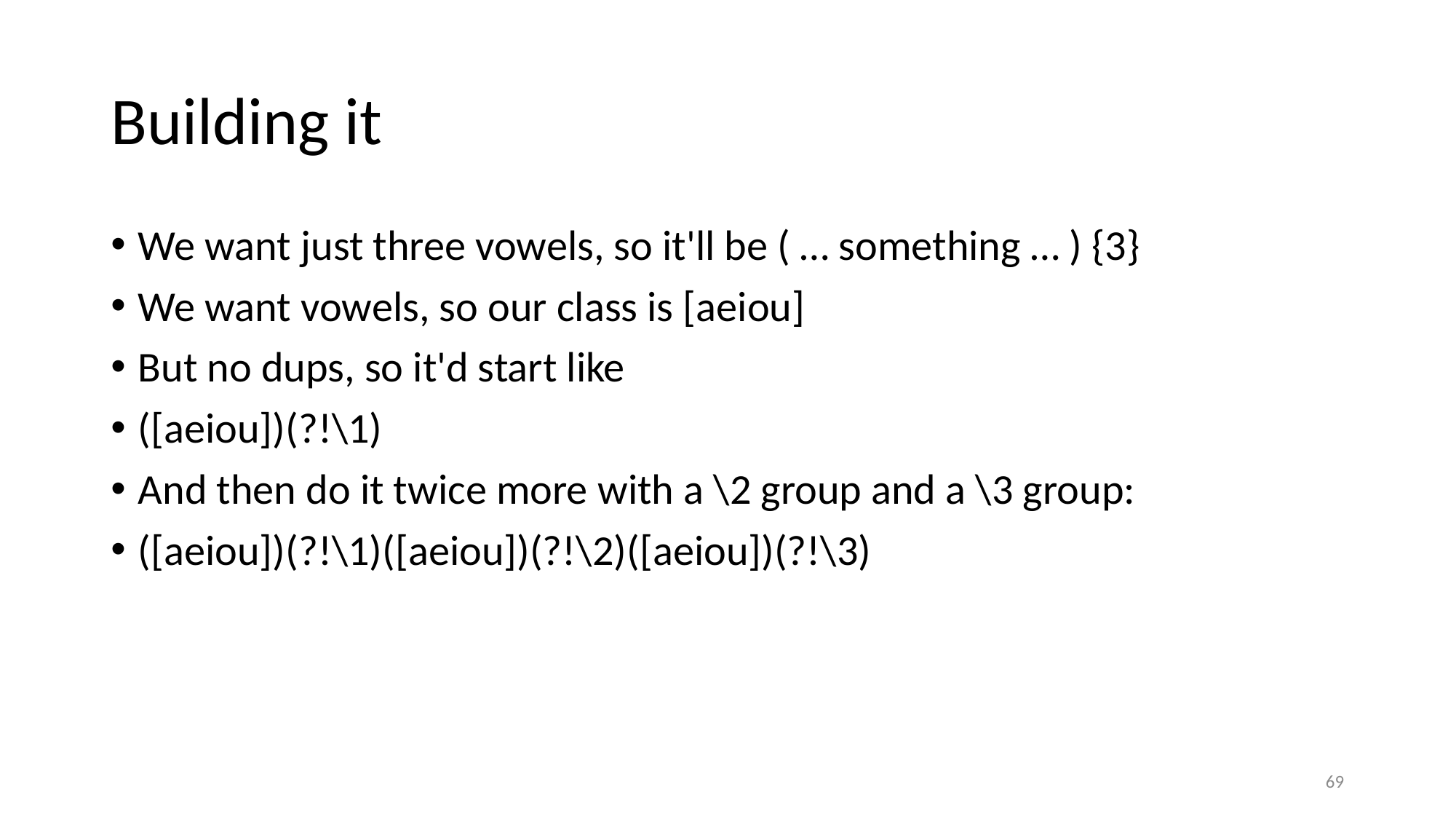

# Building it
We want just three vowels, so it'll be ( … something … ) {3}
We want vowels, so our class is [aeiou]
But no dups, so it'd start like
([aeiou])(?!\1)
And then do it twice more with a \2 group and a \3 group:
([aeiou])(?!\1)([aeiou])(?!\2)([aeiou])(?!\3)

69